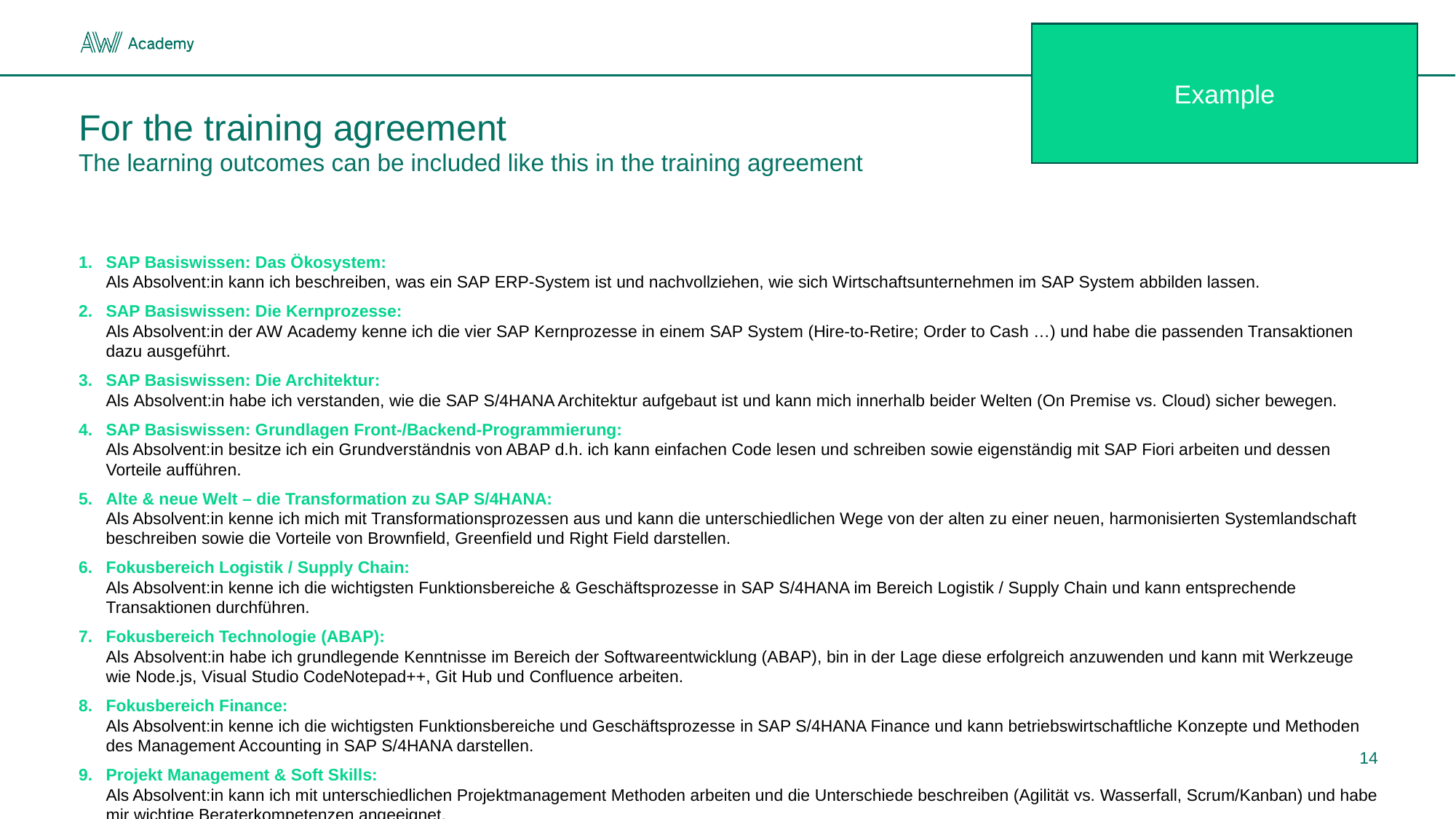

Example
# For the training agreement
The learning outcomes can be included like this in the training agreement
SAP Basiswissen: Das Ökosystem:
Als Absolvent:in kann ich beschreiben, was ein SAP ERP-System ist und nachvollziehen, wie sich Wirtschaftsunternehmen im SAP System abbilden lassen.
SAP Basiswissen: Die Kernprozesse:
Als Absolvent:in der AW Academy kenne ich die vier SAP Kernprozesse in einem SAP System (Hire-to-Retire; Order to Cash …) und habe die passenden Transaktionen dazu ausgeführt.
SAP Basiswissen: Die Architektur:
Als Absolvent:in habe ich verstanden, wie die SAP S/4HANA Architektur aufgebaut ist und kann mich innerhalb beider Welten (On Premise vs. Cloud) sicher bewegen.
SAP Basiswissen: Grundlagen Front-/Backend-Programmierung:
Als Absolvent:in besitze ich ein Grundverständnis von ABAP d.h. ich kann einfachen Code lesen und schreiben sowie eigenständig mit SAP Fiori arbeiten und dessen Vorteile aufführen.
Alte & neue Welt – die Transformation zu SAP S/4HANA:
Als Absolvent:in kenne ich mich mit Transformationsprozessen aus und kann die unterschiedlichen Wege von der alten zu einer neuen, harmonisierten Systemlandschaft beschreiben sowie die Vorteile von Brownfield, Greenfield und Right Field darstellen.
Fokusbereich Logistik / Supply Chain:
Als Absolvent:in kenne ich die wichtigsten Funktionsbereiche & Geschäftsprozesse in SAP S/4HANA im Bereich Logistik / Supply Chain und kann entsprechende Transaktionen durchführen.
Fokusbereich Technologie (ABAP):
Als Absolvent:in habe ich grundlegende Kenntnisse im Bereich der Softwareentwicklung (ABAP), bin in der Lage diese erfolgreich anzuwenden und kann mit Werkzeuge wie Node.js, Visual Studio CodeNotepad++, Git Hub und Confluence arbeiten.
Fokusbereich Finance:
Als Absolvent:in kenne ich die wichtigsten Funktionsbereiche und Geschäftsprozesse in SAP S/4HANA Finance und kann betriebswirtschaftliche Konzepte und Methoden des Management Accounting in SAP S/4HANA darstellen.
Projekt Management & Soft Skills:
Als Absolvent:in kann ich mit unterschiedlichen Projektmanagement Methoden arbeiten und die Unterschiede beschreiben (Agilität vs. Wasserfall, Scrum/Kanban) und habe mir wichtige Beraterkompetenzen angeeignet.
14